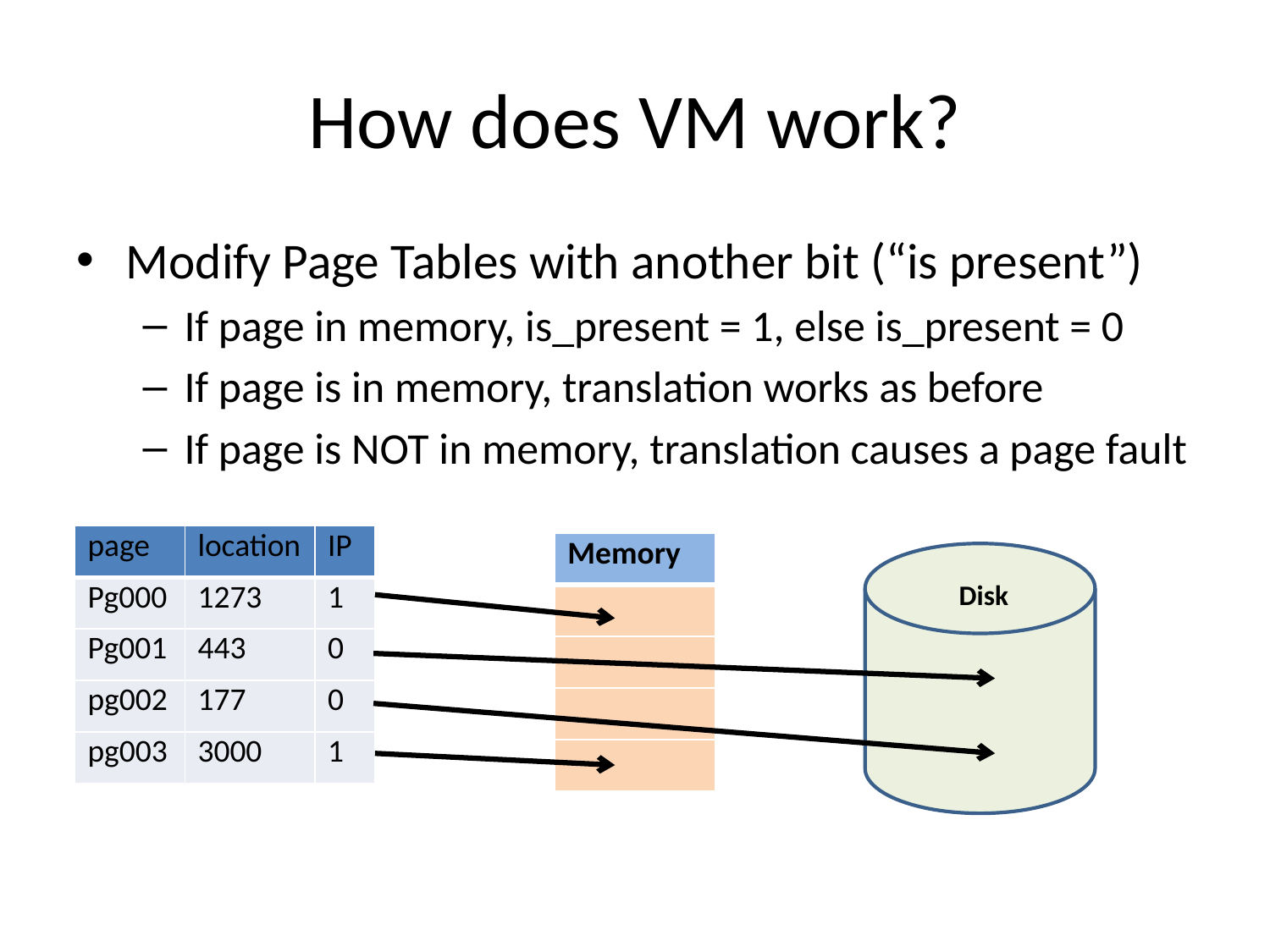

# How does VM work?
Modify Page Tables with another bit (“is present”)
If page in memory, is_present = 1, else is_present = 0
If page is in memory, translation works as before
If page is NOT in memory, translation causes a page fault
| page | location | IP |
| --- | --- | --- |
| Pg000 | 1273 | 1 |
| Pg001 | 443 | 0 |
| pg002 | 177 | 0 |
| pg003 | 3000 | 1 |
| Memory |
| --- |
|  |
|  |
|  |
|  |

Disk